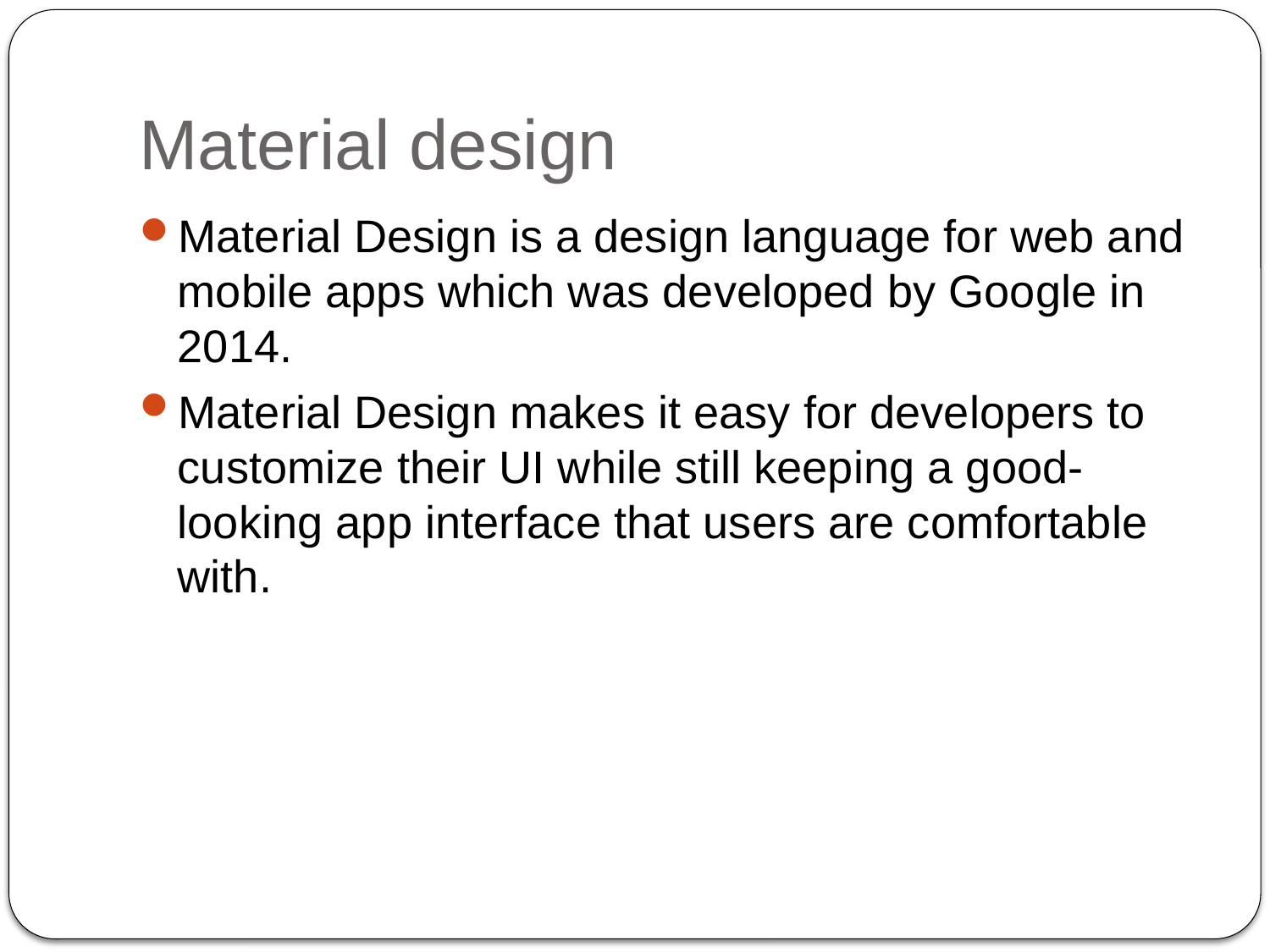

# Material design
Material Design is a design language for web and mobile apps which was developed by Google in 2014.
Material Design makes it easy for developers to customize their UI while still keeping a good-looking app interface that users are comfortable with.